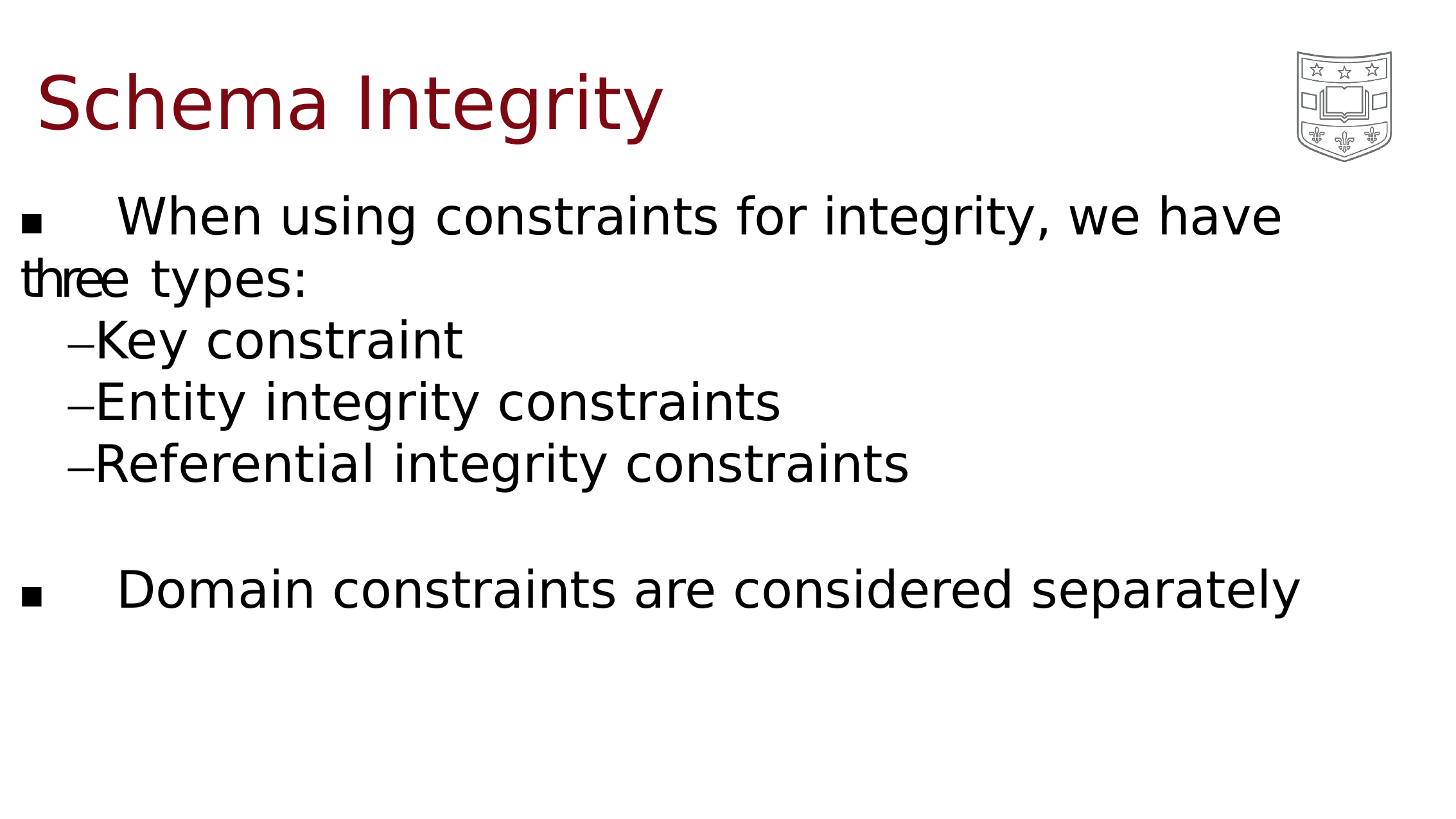

# Schema Integrity
◼	When using constraints for integrity, we have three  types:
–Key constraint
–Entity integrity constraints
–Referential integrity constraints

◼	Domain constraints are considered separately